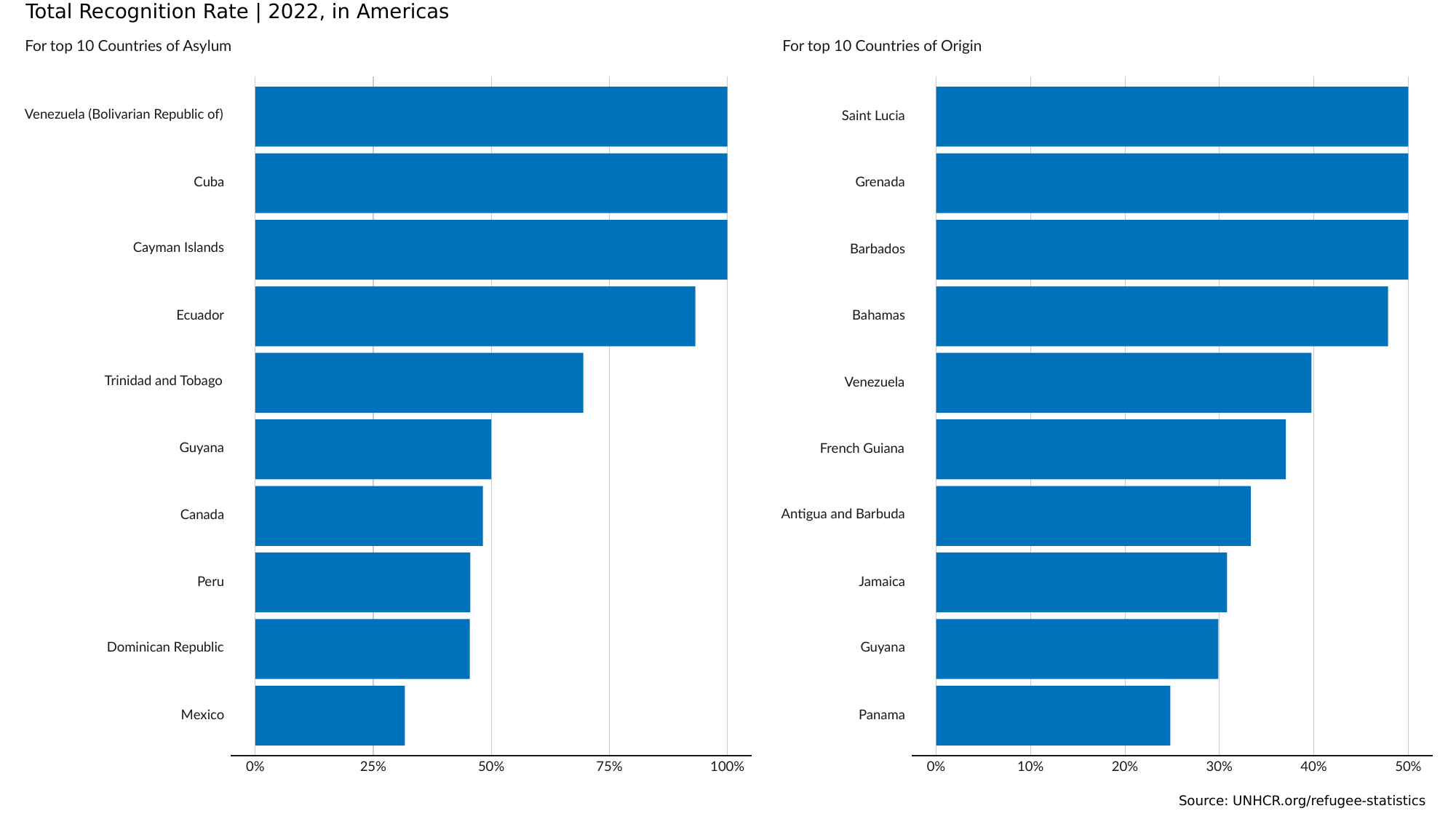

Total Recognition Rate | 2022, in Americas
For top 10 Countries of Origin
For top 10 Countries of Asylum

Venezuela (Bolivarian Republic of)
Saint Lucia

Cuba
Grenada

Cayman Islands
Barbados

Ecuador
Bahamas

Trinidad and Tobago
Venezuela

Guyana
French Guiana

Antigua and Barbuda
Canada

Jamaica
Peru

Dominican Republic
Guyana

Mexico
Panama

0%
25%
50%
100%
0%
10%
20%
30%
40%
50%
75%
Source: UNHCR.org/refugee-statistics